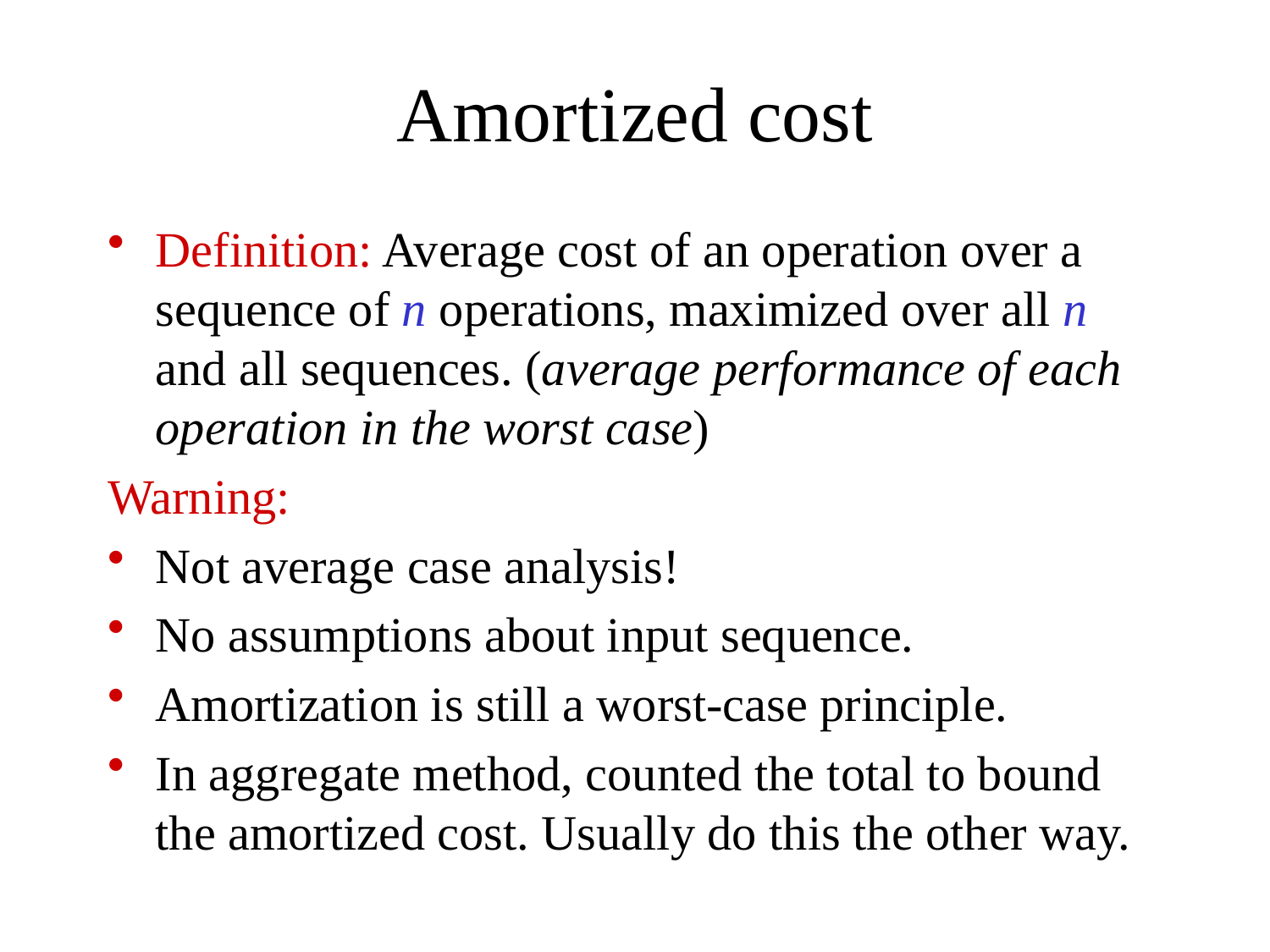

# Amortized cost
Definition: Average cost of an operation over a sequence of n operations, maximized over all n and all sequences. (average performance of each operation in the worst case)
Warning:
Not average case analysis!
No assumptions about input sequence.
Amortization is still a worst-case principle.
In aggregate method, counted the total to bound the amortized cost. Usually do this the other way.
11